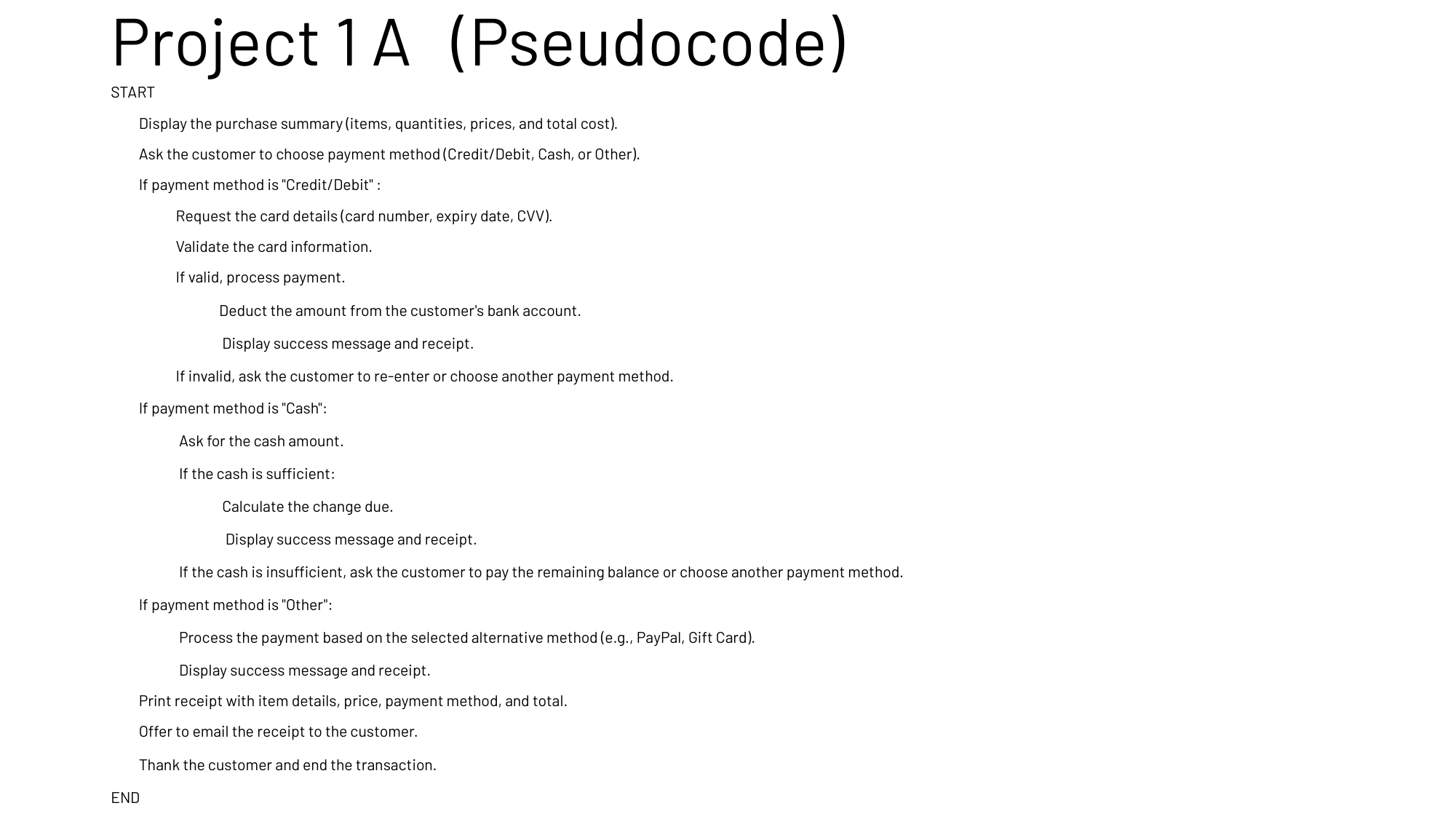

# Project 1 A   (Pseudocode)
START
         Display the purchase summary (items, quantities, prices, and total cost).
         Ask the customer to choose payment method (Credit/Debit, Cash, or Other).
         If payment method is "Credit/Debit" :
                     Request the card details (card number, expiry date, CVV).
                     Validate the card information.
                     If valid, process payment.
                                   Deduct the amount from the customer's bank account.
                                    Display success message and receipt.
                     If invalid, ask the customer to re-enter or choose another payment method.
         If payment method is "Cash":
                      Ask for the cash amount.
                      If the cash is sufficient:
                                    Calculate the change due.
                                     Display success message and receipt.
                      If the cash is insufficient, ask the customer to pay the remaining balance or choose another payment method.
         If payment method is "Other":
                      Process the payment based on the selected alternative method (e.g., PayPal, Gift Card).
                      Display success message and receipt.
         Print receipt with item details, price, payment method, and total.
         Offer to email the receipt to the customer.
         Thank the customer and end the transaction.
END